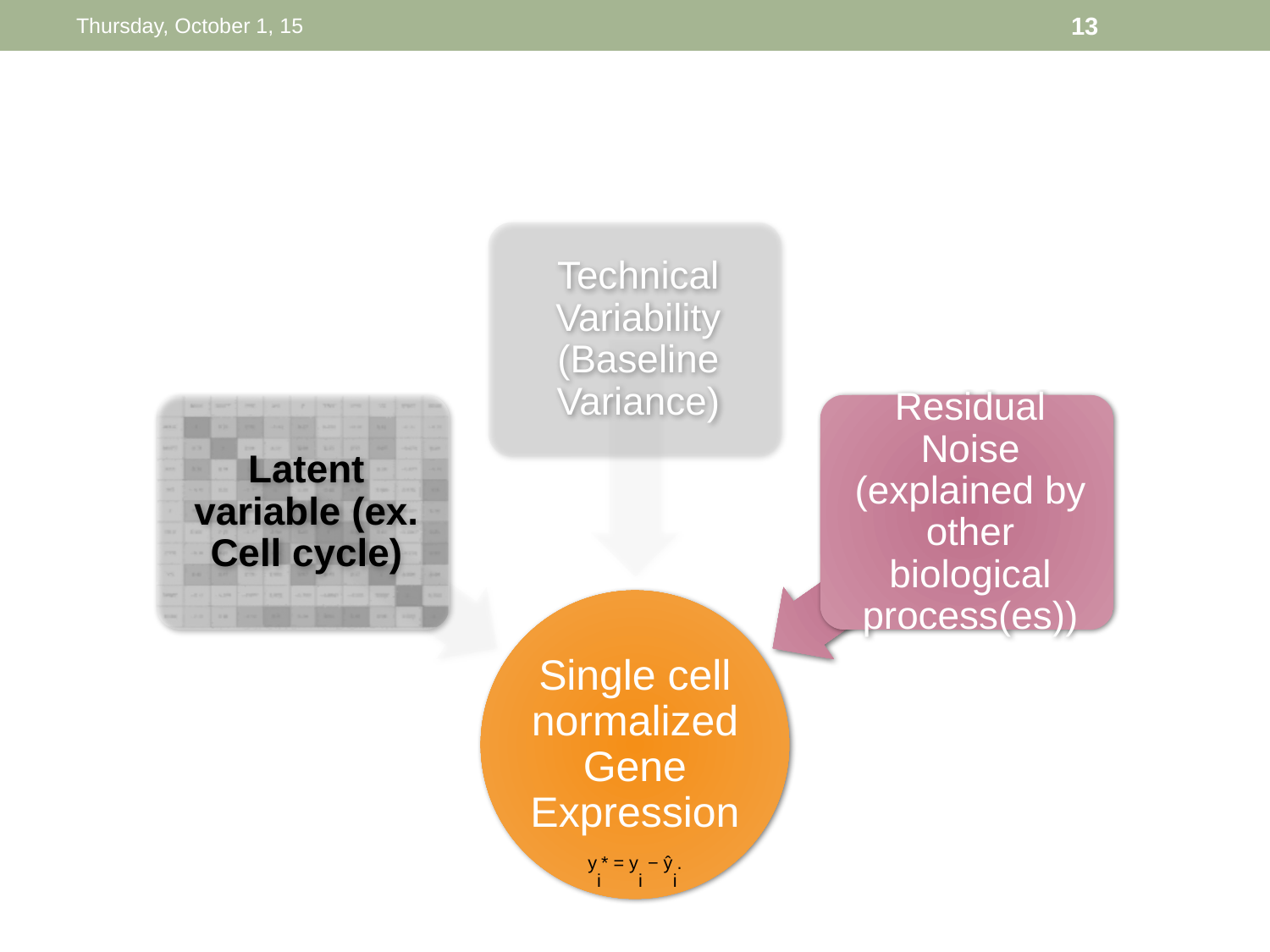

Thursday, October 1, 15
13
#
Single cell normalized Gene Expression
Latent variable (ex. Cell cycle)
Technical Variability (Baseline Variance)
Residual Noise (explained by other biological process(es))
yi* = yi − ŷi.